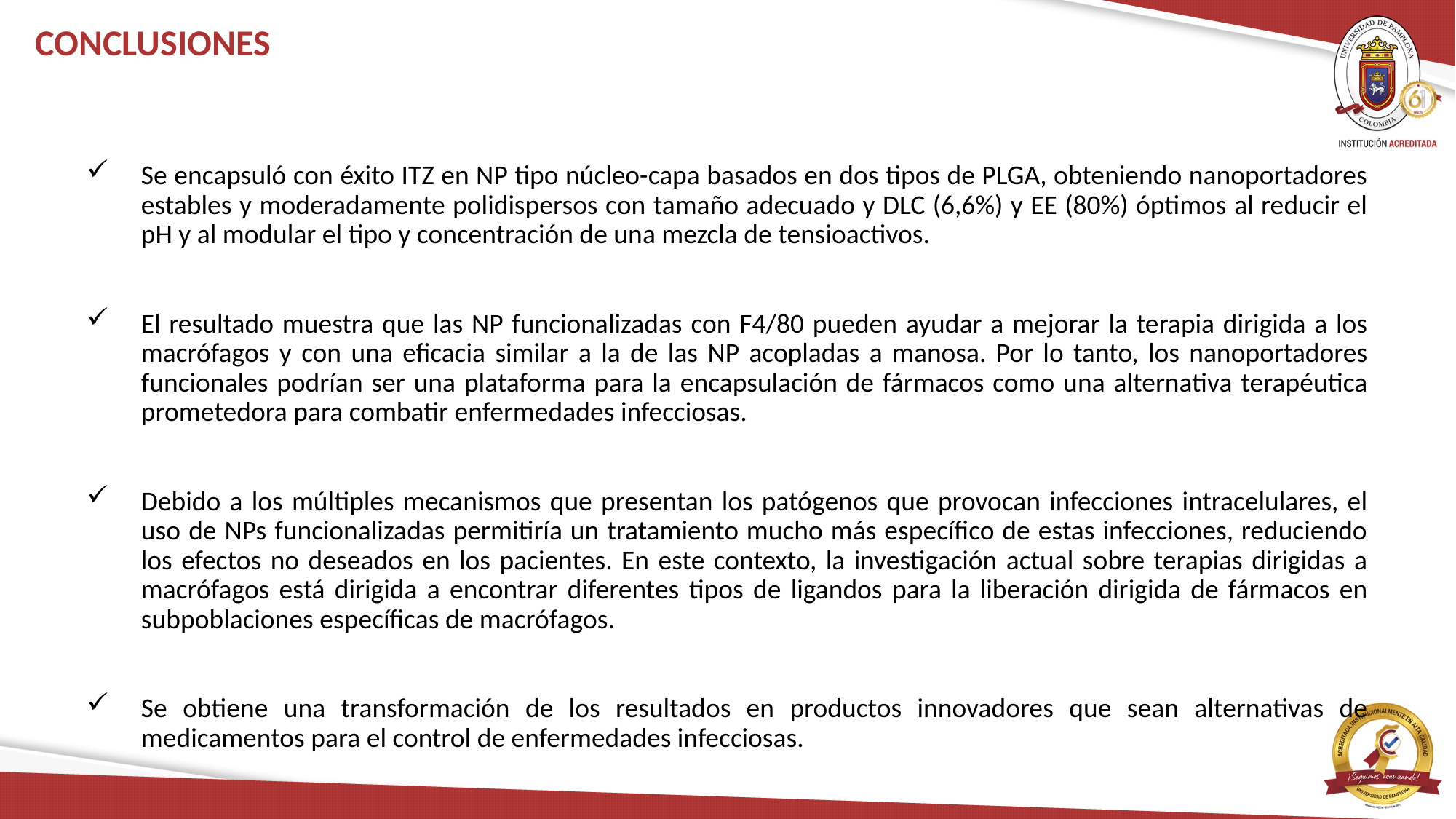

# CONCLUSIONES
Se encapsuló con éxito ITZ en NP tipo núcleo-capa basados en dos tipos de PLGA, obteniendo nanoportadores estables y moderadamente polidispersos con tamaño adecuado y DLC (6,6%) y EE (80%) óptimos al reducir el pH y al modular el tipo y concentración de una mezcla de tensioactivos.

El resultado muestra que las NP funcionalizadas con F4/80 pueden ayudar a mejorar la terapia dirigida a los macrófagos y con una eficacia similar a la de las NP acopladas a manosa. Por lo tanto, los nanoportadores funcionales podrían ser una plataforma para la encapsulación de fármacos como una alternativa terapéutica prometedora para combatir enfermedades infecciosas.

Debido a los múltiples mecanismos que presentan los patógenos que provocan infecciones intracelulares, el uso de NPs funcionalizadas permitiría un tratamiento mucho más específico de estas infecciones, reduciendo los efectos no deseados en los pacientes. En este contexto, la investigación actual sobre terapias dirigidas a macrófagos está dirigida a encontrar diferentes tipos de ligandos para la liberación dirigida de fármacos en subpoblaciones específicas de macrófagos.

Se obtiene una transformación de los resultados en productos innovadores que sean alternativas de medicamentos para el control de enfermedades infecciosas.